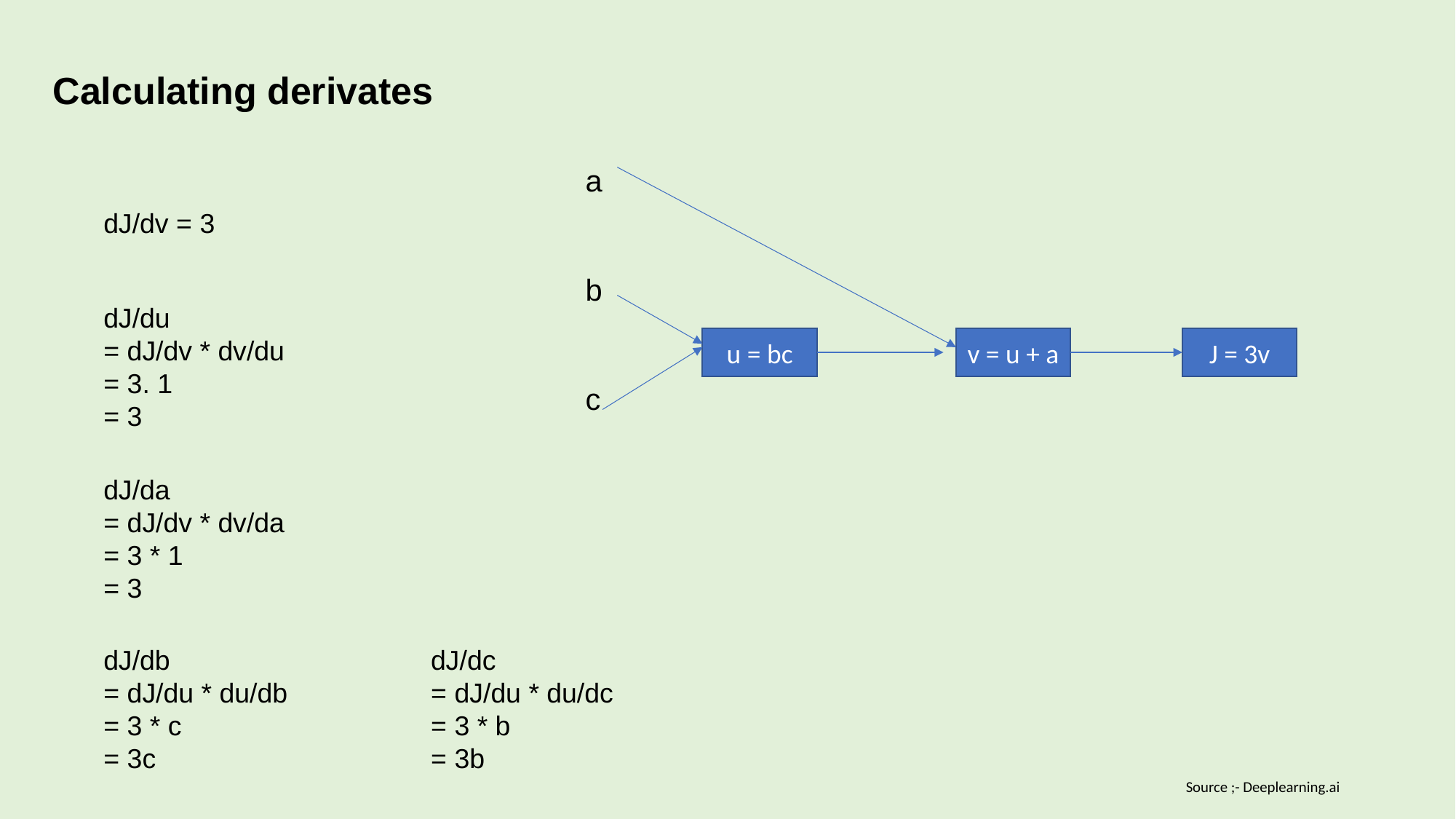

Calculating derivates

a

b

c

v = u + a
J = 3v
u = bc
dJ/dv = 3
dJ/du
= dJ/dv * dv/du
= 3. 1
= 3
dJ/da
= dJ/dv * dv/da
= 3 * 1
= 3
dJ/db
= dJ/du * du/db
= 3 * c
= 3c
dJ/dc
= dJ/du * du/dc
= 3 * b
= 3b
Source ;- Deeplearning.ai